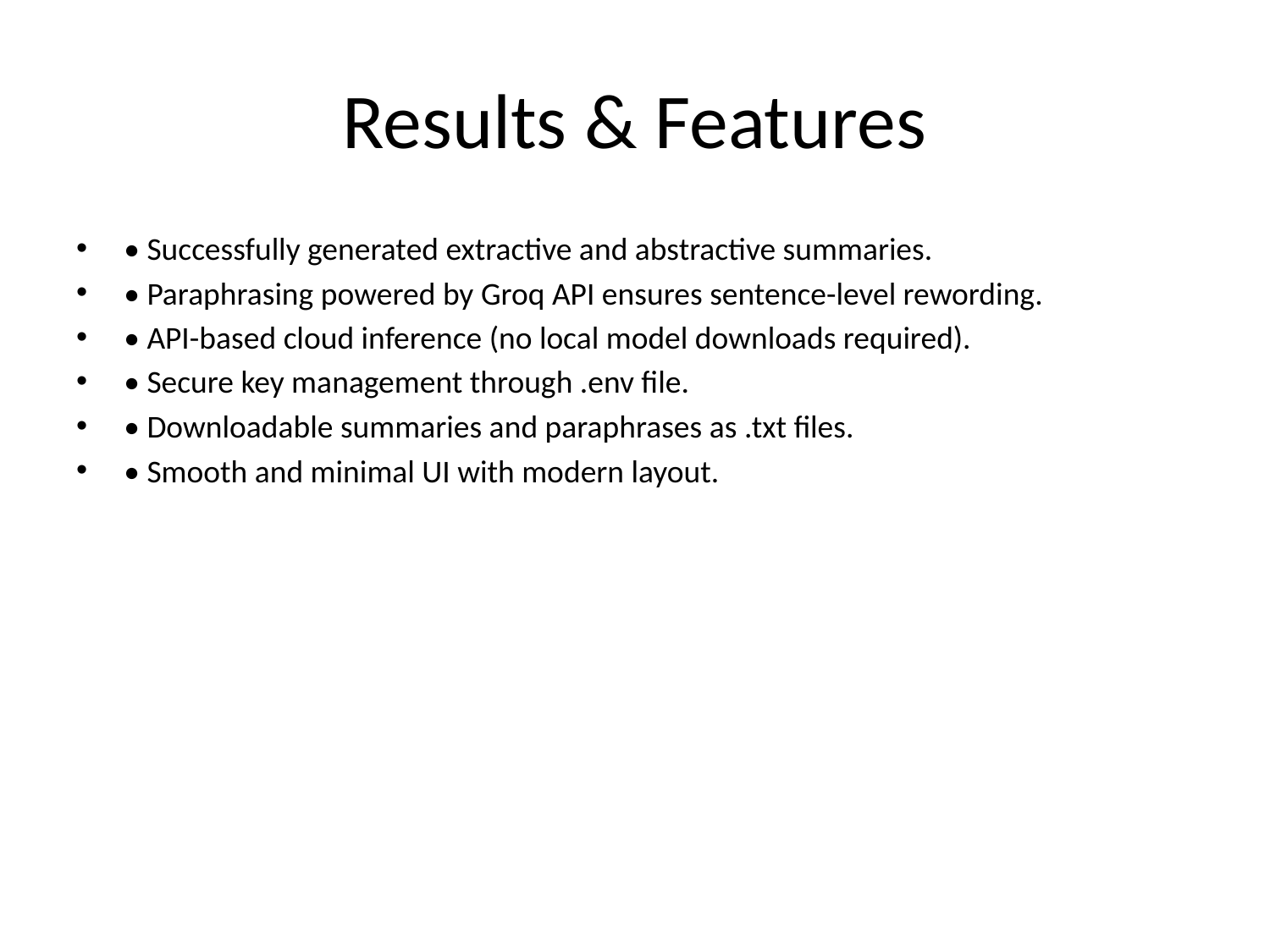

# Results & Features
• Successfully generated extractive and abstractive summaries.
• Paraphrasing powered by Groq API ensures sentence-level rewording.
• API-based cloud inference (no local model downloads required).
• Secure key management through .env file.
• Downloadable summaries and paraphrases as .txt files.
• Smooth and minimal UI with modern layout.